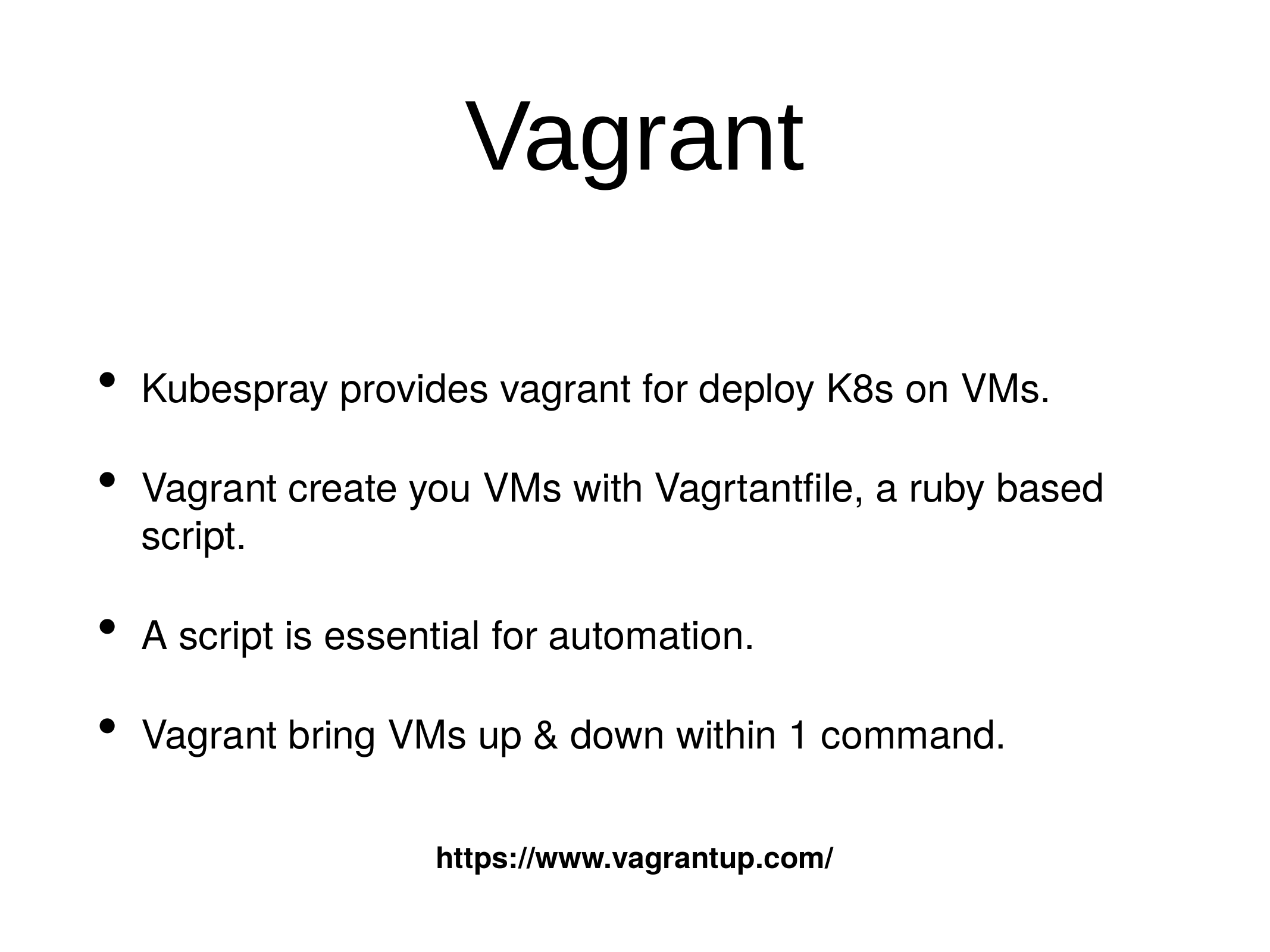

# Vagrant
Kubespray provides vagrant for deploy K8s on VMs.
Vagrant create you VMs with Vagrtantfile, a ruby based script.
A script is essential for automation.
Vagrant bring VMs up & down within 1 command.
https://www.vagrantup.com/